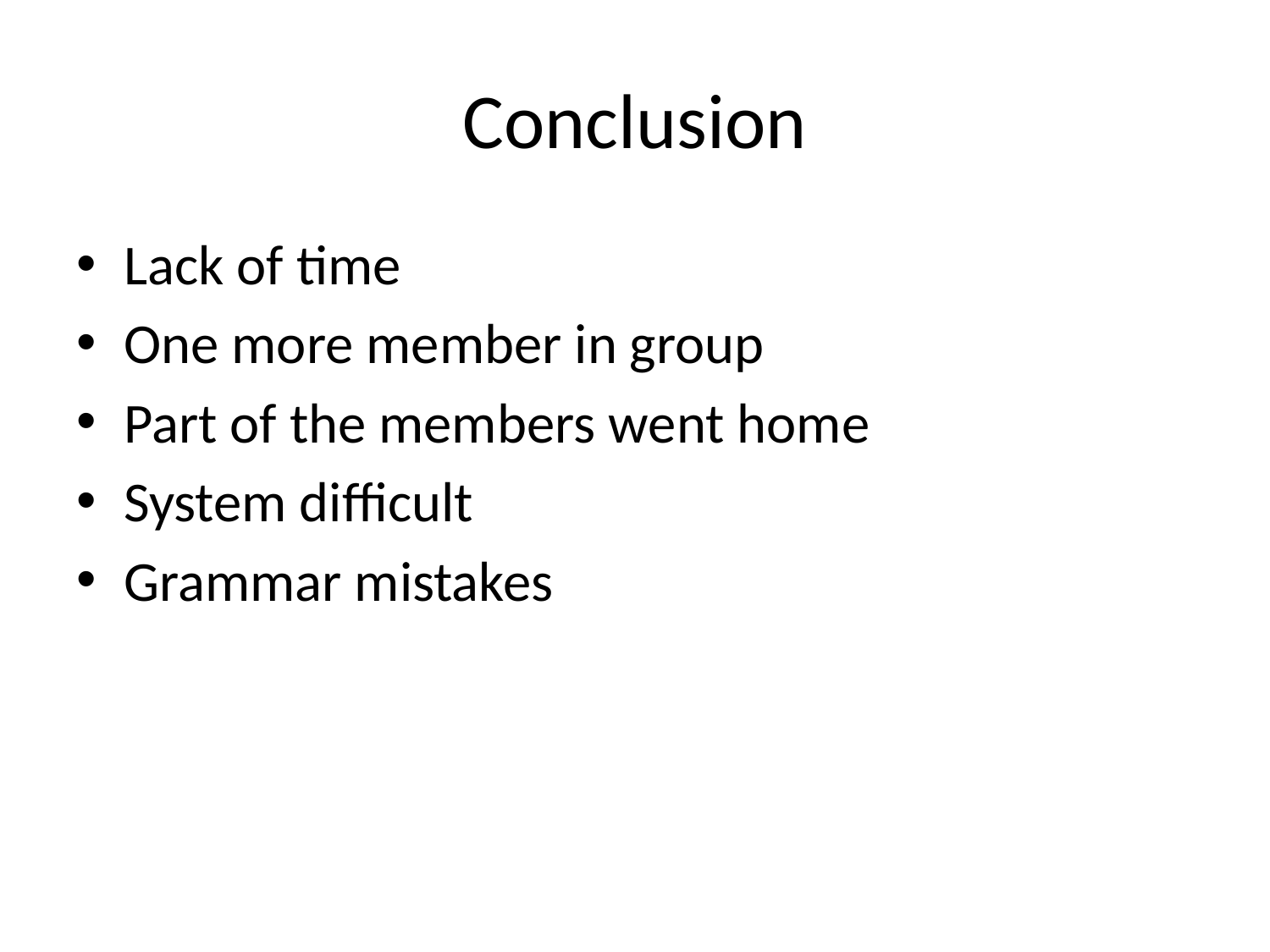

# Conclusion
Lack of time
One more member in group
Part of the members went home
System difficult
Grammar mistakes